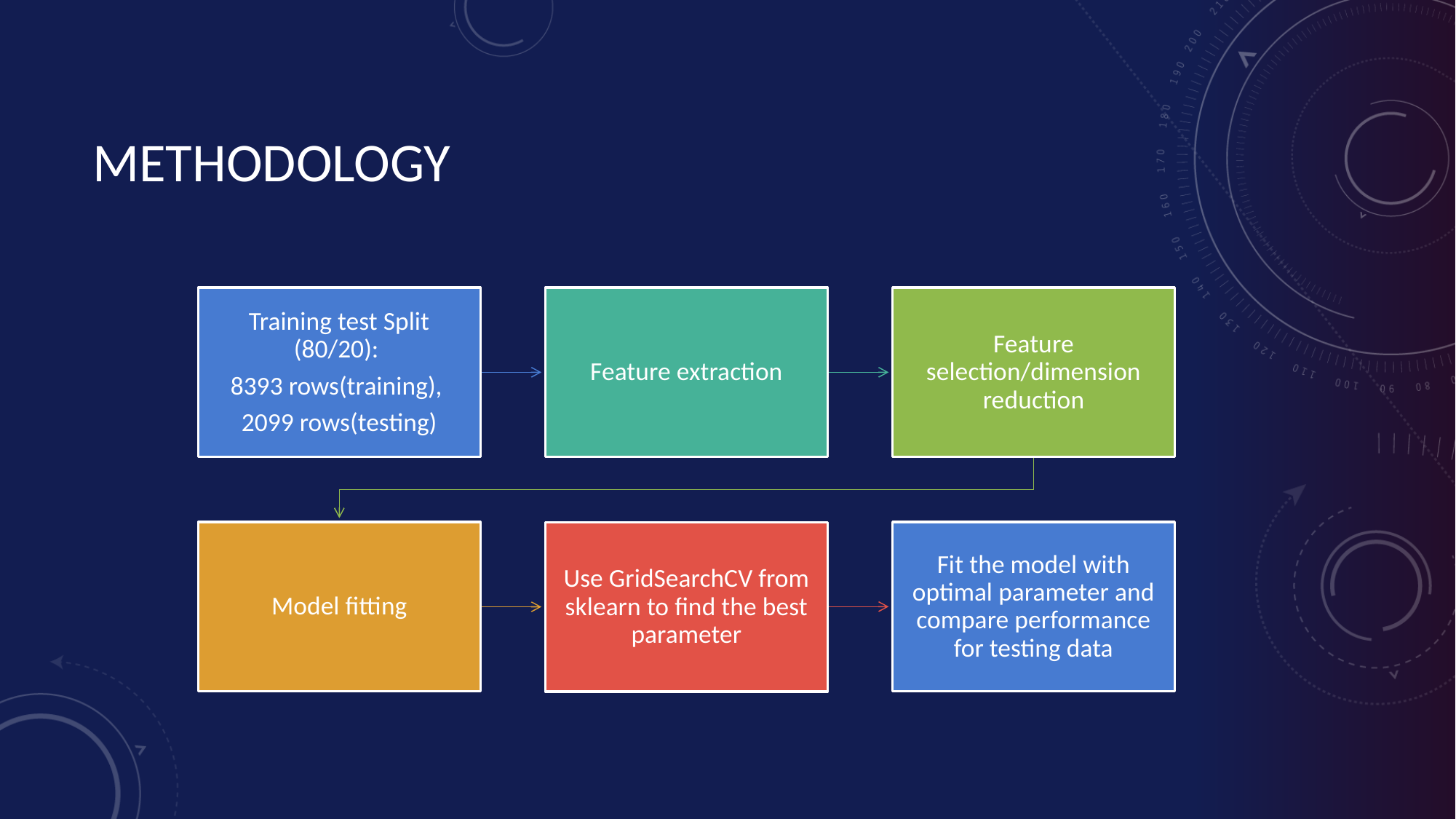

# Methodology

Training test Split (80/20):
8393 rows(training),
2099 rows(testing)

Feature extraction

Feature selection/dimension reduction

Model fitting

Use GridSearchCV from sklearn to find the best parameter
Fit the model with optimal parameter and compare performance for testing data